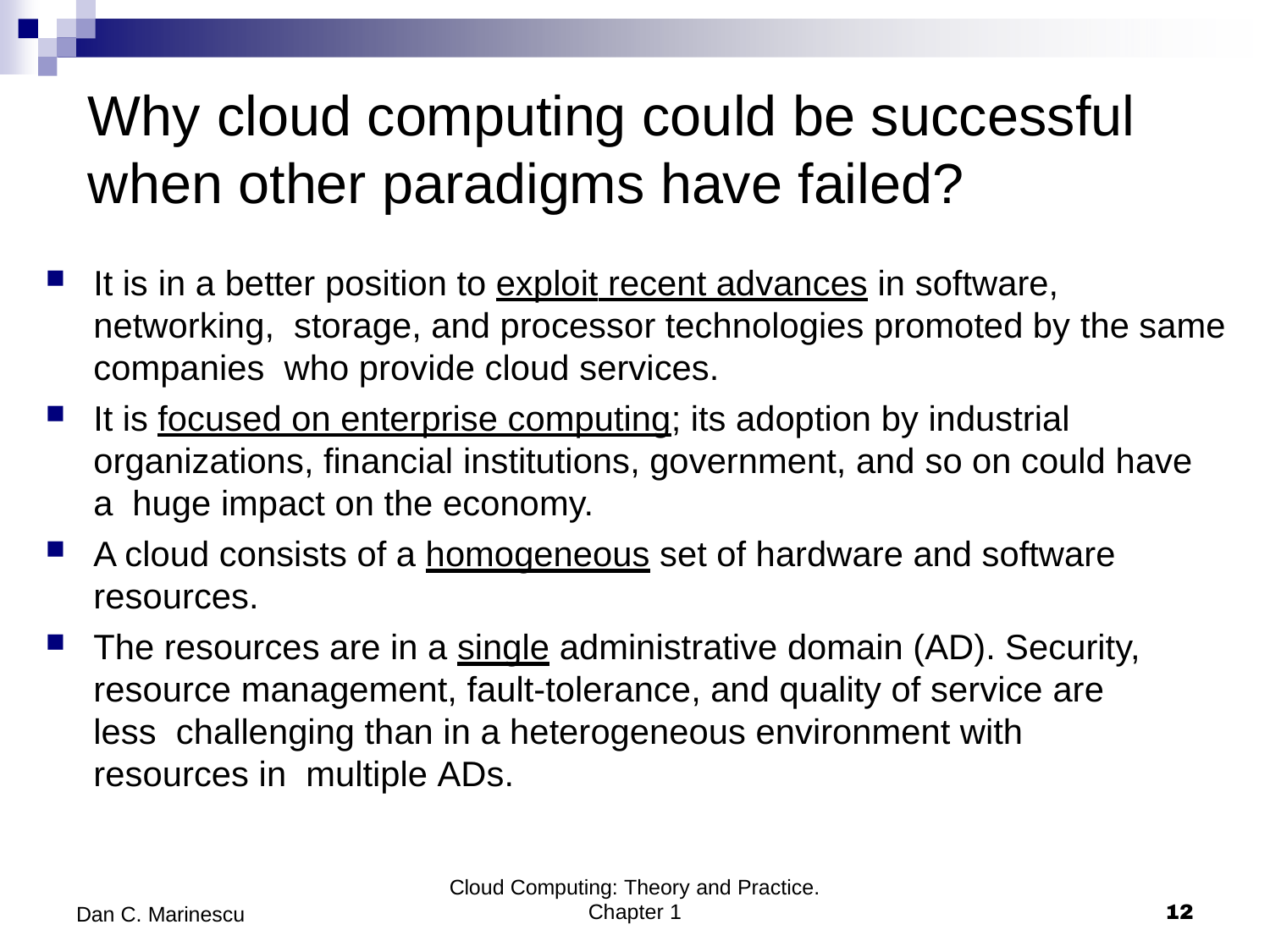

# Why cloud computing could be successful  when other paradigms have failed?
It is in a better position to exploit recent advances in software, networking,  storage, and processor technologies promoted by the same companies  who provide cloud services.
It is focused on enterprise computing; its adoption by industrial  organizations, financial institutions, government, and so on could have a  huge impact on the economy.
A cloud consists of a homogeneous set of hardware and software
resources.
The resources are in a single administrative domain (AD). Security,  resource management, fault-tolerance, and quality of service are less  challenging than in a heterogeneous environment with resources in  multiple ADs.
Cloud Computing: Theory and Practice.
Chapter 1
12
Dan C. Marinescu